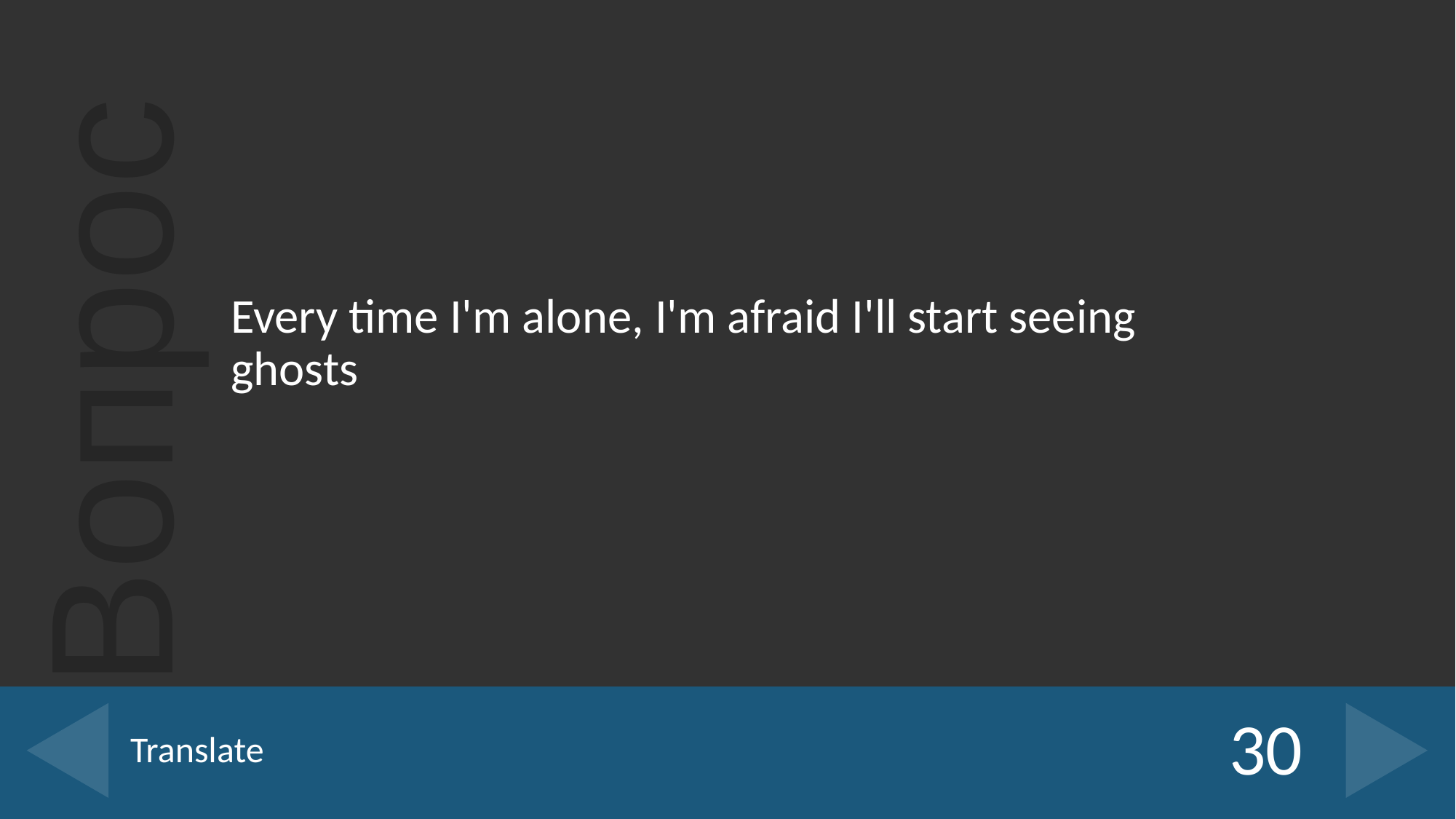

Every time I'm alone, I'm afraid I'll start seeing ghosts
# Translate
30